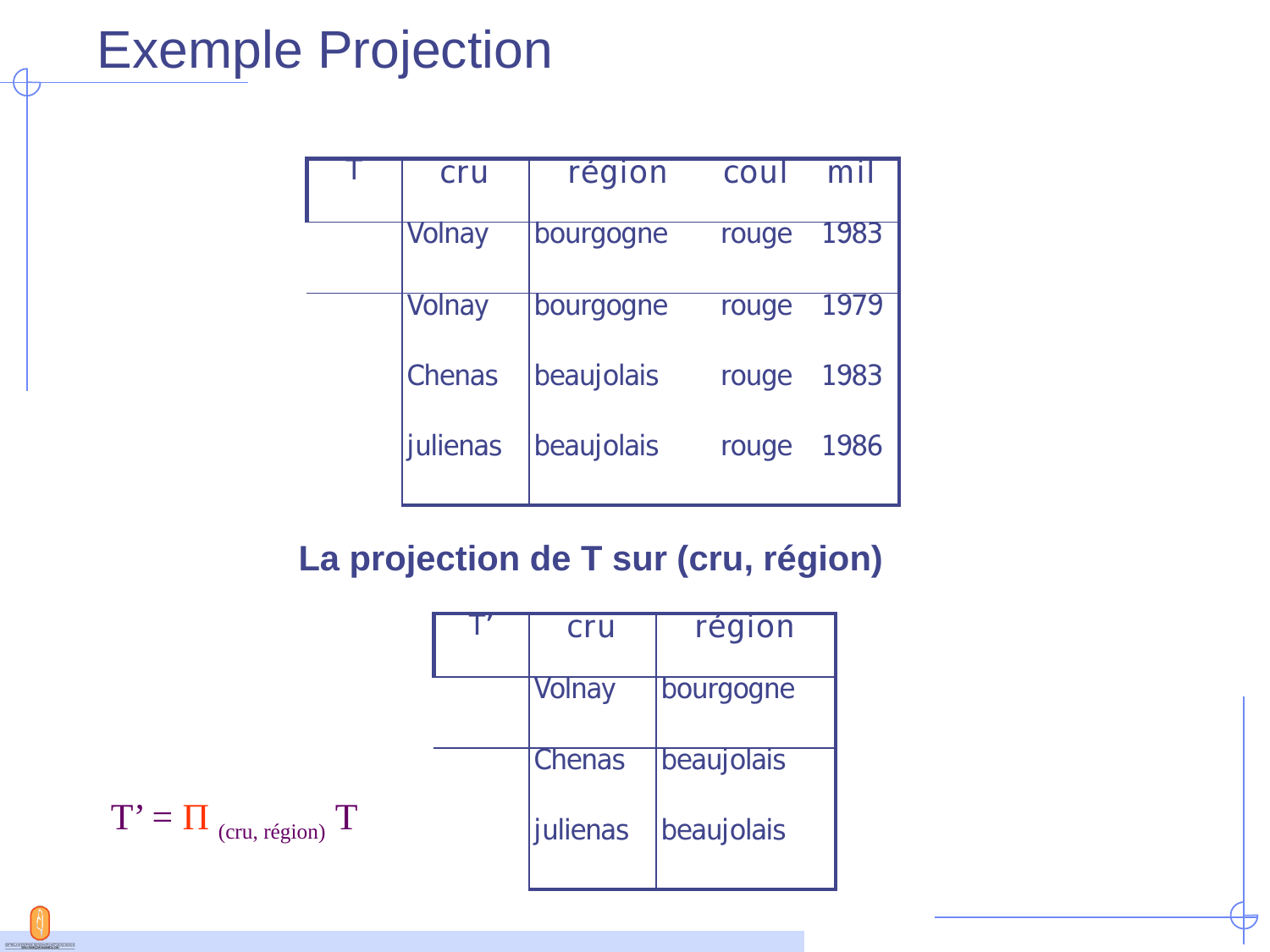

# Exemple Projection
| T | cru | région | coul | mil |
| --- | --- | --- | --- | --- |
|  | Volnay | bourgogne | rouge | 1983 |
|  | Volnay | bourgogne | rouge | 1979 |
|  | Chenas | beaujolais | rouge | 1983 |
|  | julienas | beaujolais | rouge | 1986 |
La projection de T sur (cru, région)
| T’ | cru | région |
| --- | --- | --- |
|  | Volnay | bourgogne |
|  | Chenas | beaujolais |
|  | julienas | beaujolais |
T’ = Π (cru, région) T